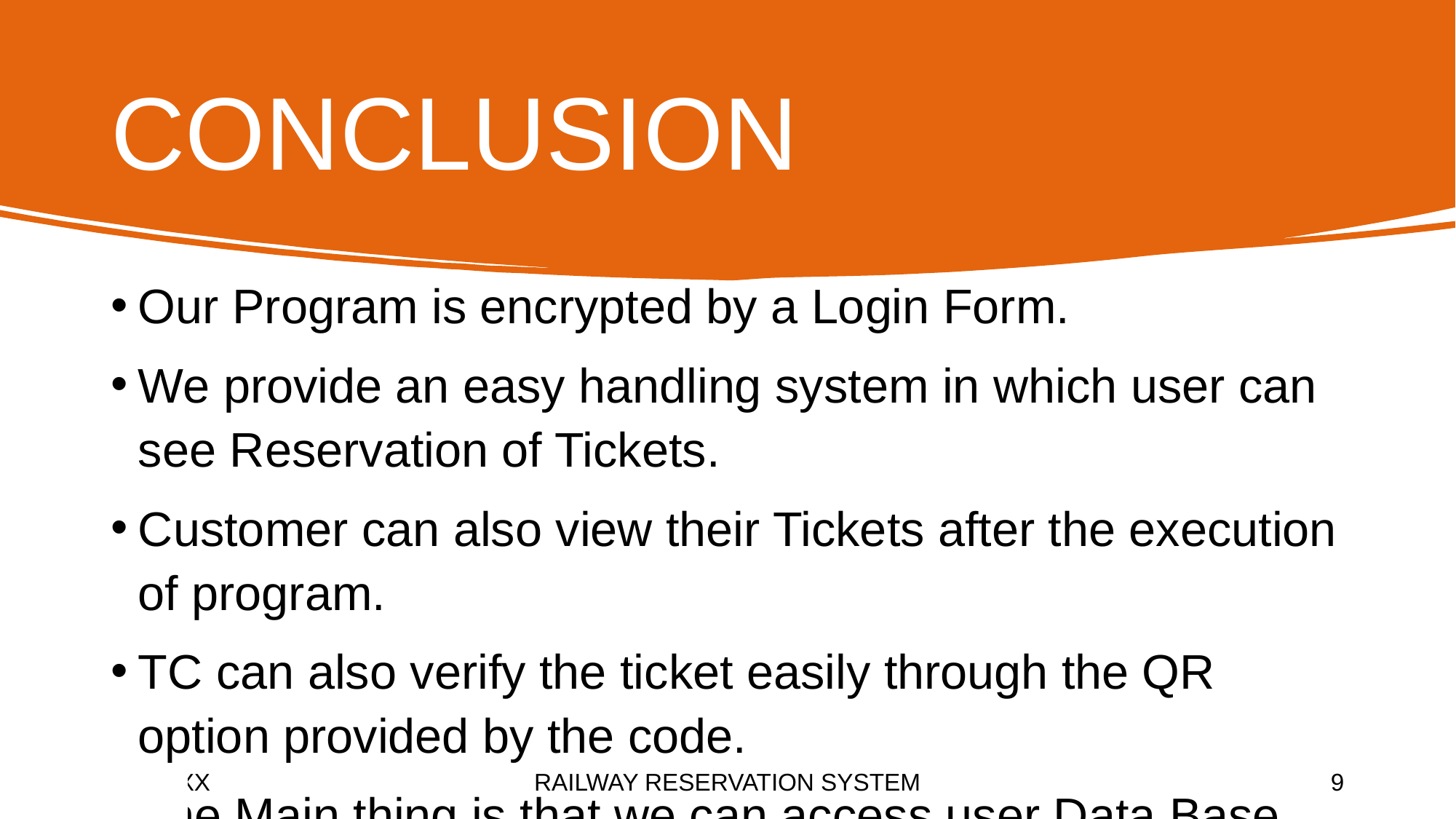

# CONCLUSION

Our Program is encrypted by a Login Form.
We provide an easy handling system in which user can see Reservation of Tickets.
Customer can also view their Tickets after the execution of program.
TC can also verify the ticket easily through the QR option provided by the code.
The Main thing is that we can access user Data Base even after the execution of program with the help of File handling.

9/3/20XX
RAILWAY RESERVATION SYSTEM
9